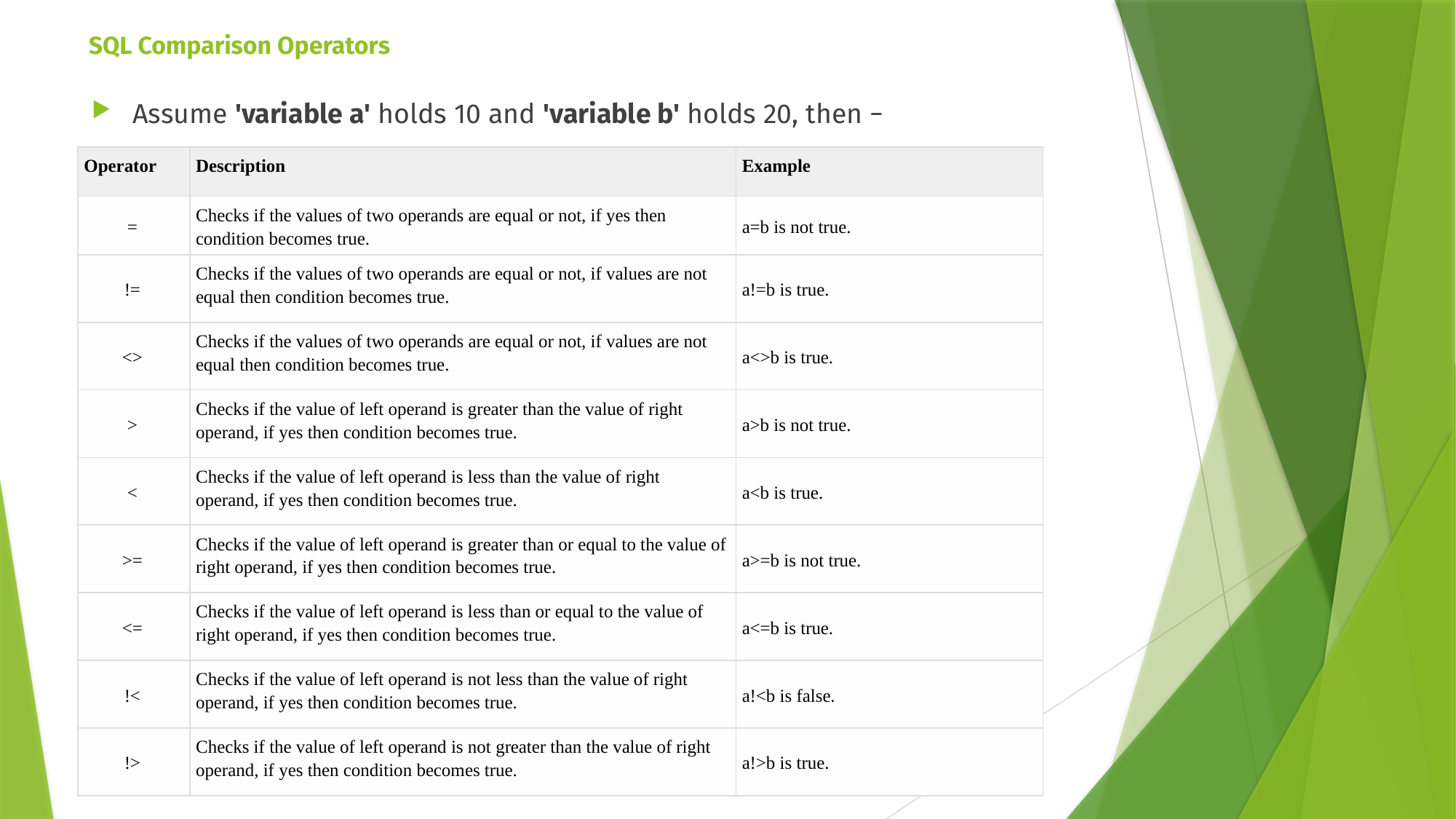

# SQL Comparison Operators
Assume 'variable a' holds 10 and 'variable b' holds 20, then −
| Operator | Description | Example |
| --- | --- | --- |
| = | Checks if the values of two operands are equal or not, if yes then condition becomes true. | a=b is not true. |
| != | Checks if the values of two operands are equal or not, if values are not equal then condition becomes true. | a!=b is true. |
| <> | Checks if the values of two operands are equal or not, if values are not equal then condition becomes true. | a<>b is true. |
| > | Checks if the value of left operand is greater than the value of right operand, if yes then condition becomes true. | a>b is not true. |
| < | Checks if the value of left operand is less than the value of right operand, if yes then condition becomes true. | a<b is true. |
| >= | Checks if the value of left operand is greater than or equal to the value of right operand, if yes then condition becomes true. | a>=b is not true. |
| <= | Checks if the value of left operand is less than or equal to the value of right operand, if yes then condition becomes true. | a<=b is true. |
| !< | Checks if the value of left operand is not less than the value of right operand, if yes then condition becomes true. | a!<b is false. |
| !> | Checks if the value of left operand is not greater than the value of right operand, if yes then condition becomes true. | a!>b is true. |